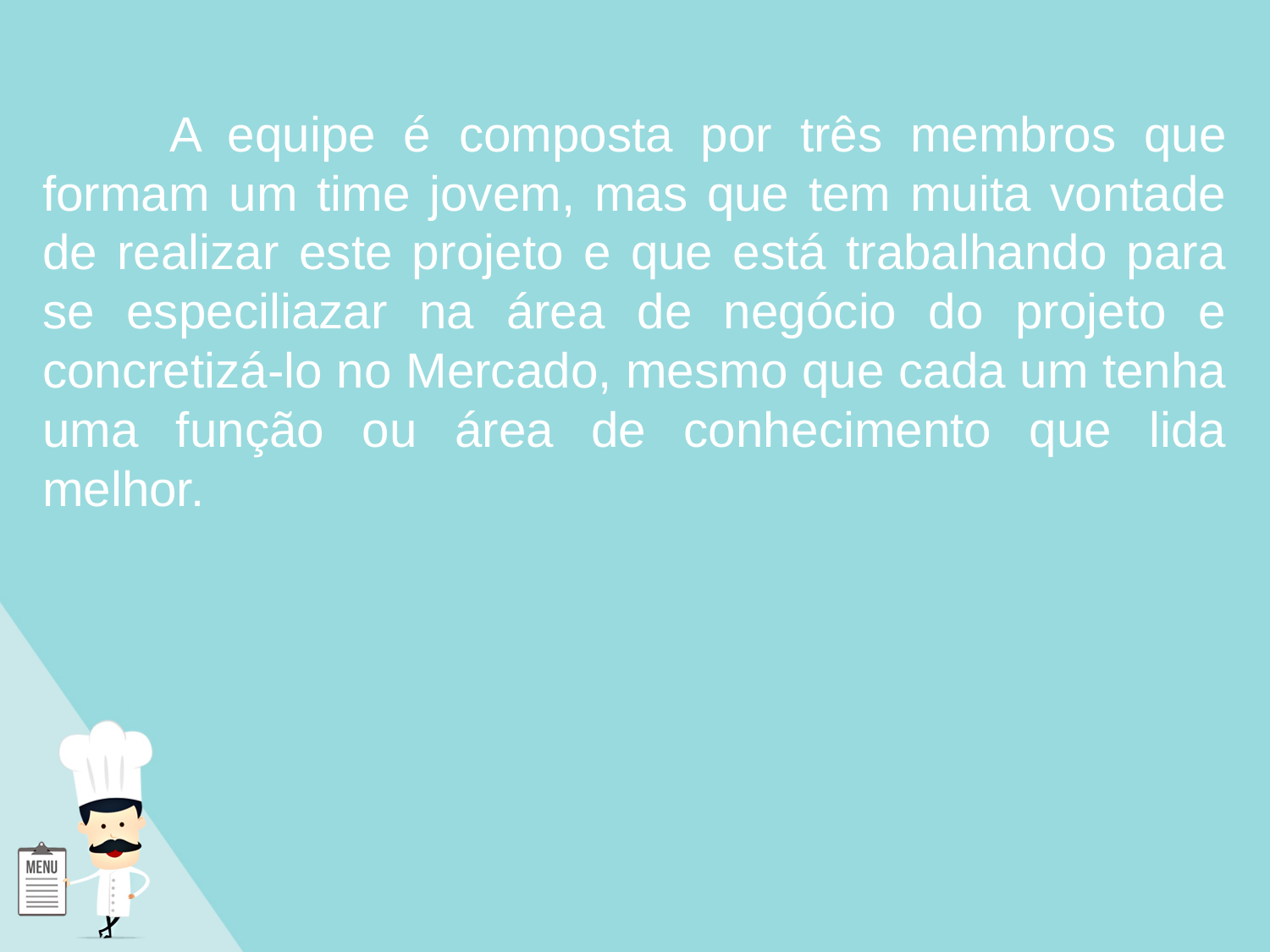

A equipe é composta por três membros que formam um time jovem, mas que tem muita vontade de realizar este projeto e que está trabalhando para se especiliazar na área de negócio do projeto e concretizá-lo no Mercado, mesmo que cada um tenha uma função ou área de conhecimento que lida melhor.